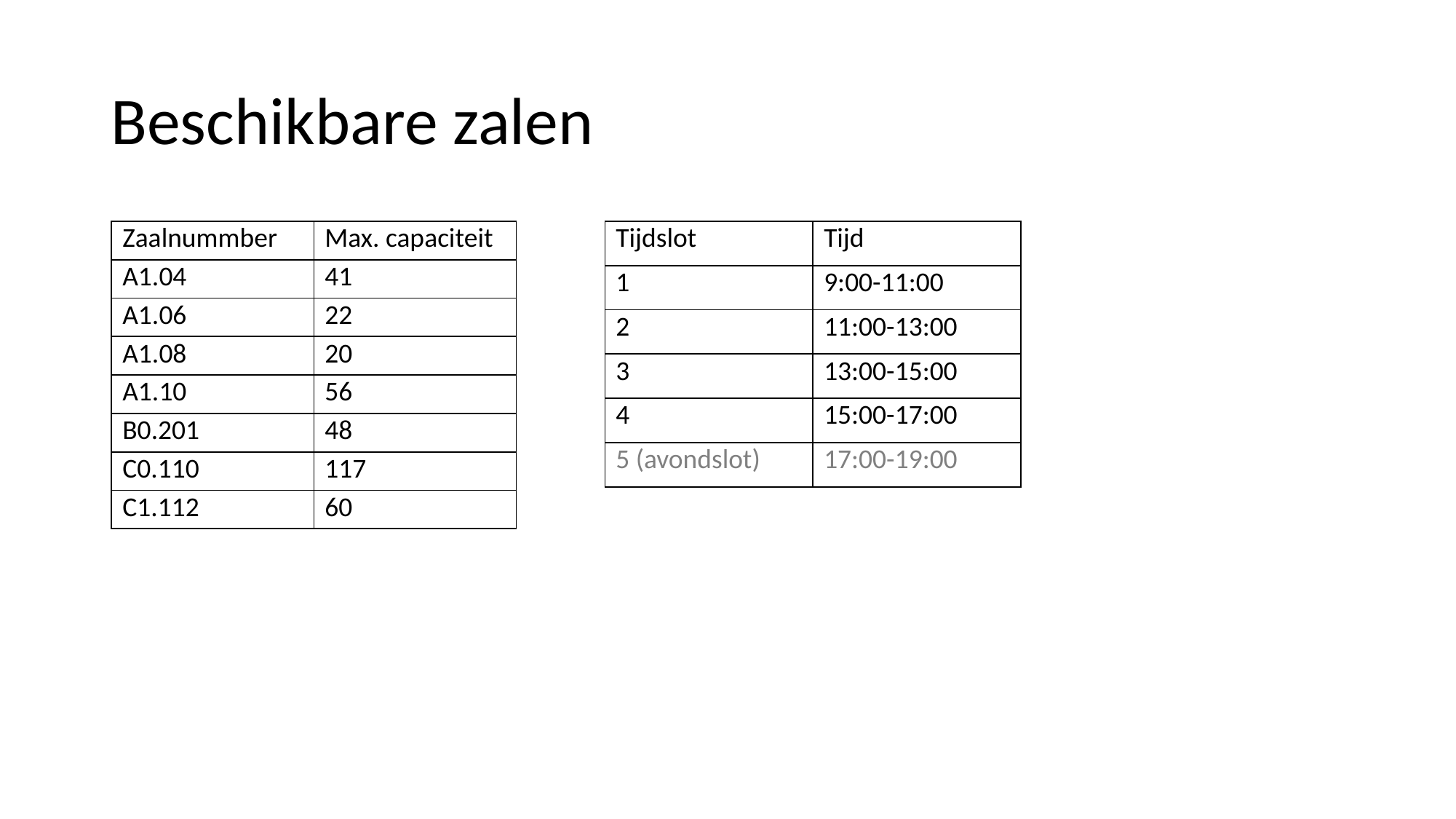

# Beschikbare zalen
| Zaalnummber | Max. capaciteit |
| --- | --- |
| A1.04 | 41 |
| A1.06 | 22 |
| A1.08 | 20 |
| A1.10 | 56 |
| B0.201 | 48 |
| C0.110 | 117 |
| C1.112 | 60 |
| Tijdslot | Tijd |
| --- | --- |
| 1 | 9:00-11:00 |
| 2 | 11:00-13:00 |
| 3 | 13:00-15:00 |
| 4 | 15:00-17:00 |
| 5 (avondslot) | 17:00-19:00 |